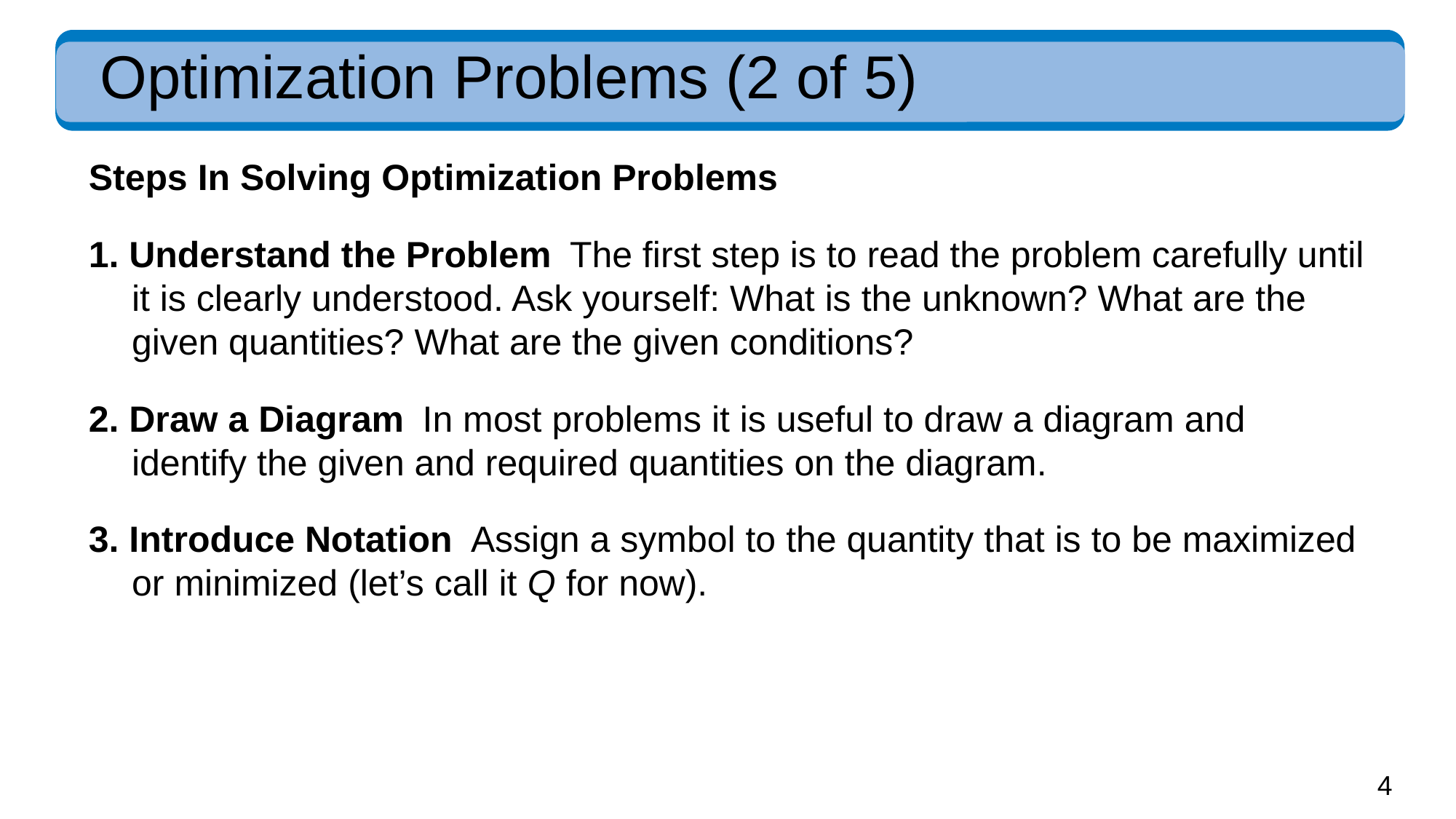

# Optimization Problems (2 of 5)
Steps In Solving Optimization Problems
1. Understand the Problem The first step is to read the problem carefully until it is clearly understood. Ask yourself: What is the unknown? What are the given quantities? What are the given conditions?
2. Draw a Diagram In most problems it is useful to draw a diagram and identify the given and required quantities on the diagram.
3. Introduce Notation Assign a symbol to the quantity that is to be maximized or minimized (let’s call it Q for now).